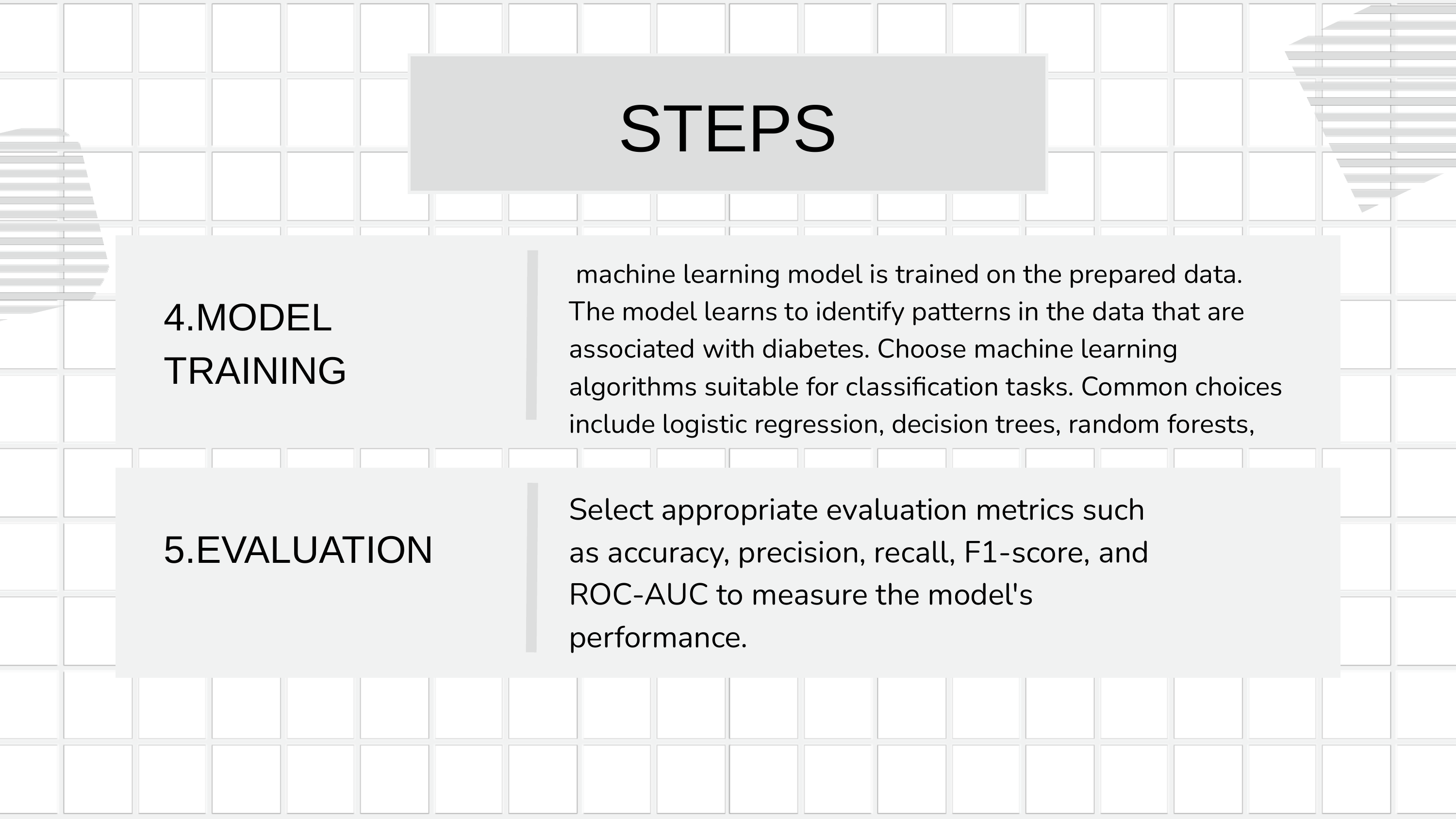

STEPS

 machine learning model is trained on the prepared data. The model learns to identify patterns in the data that are associated with diabetes. Choose machine learning algorithms suitable for classification tasks. Common choices include logistic regression, decision trees, random forests,
4.MODEL TRAINING

Select appropriate evaluation metrics such as accuracy, precision, recall, F1-score, and ROC-AUC to measure the model's performance.
5.EVALUATION